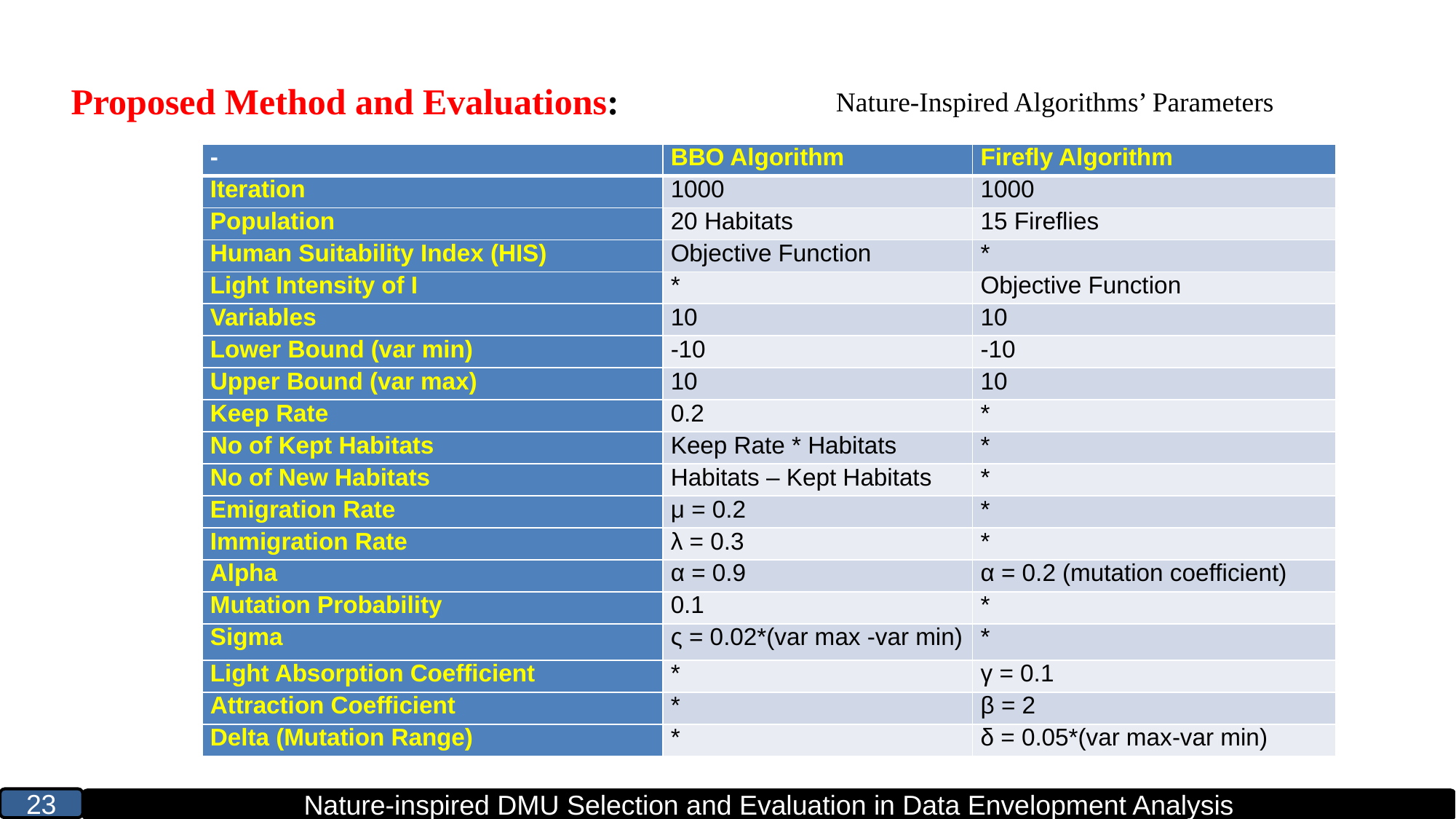

Proposed Method and Evaluations:

Nature-Inspired Algorithms’ Parameters
| - | BBO Algorithm | Firefly Algorithm |
| --- | --- | --- |
| Iteration | 1000 | 1000 |
| Population | 20 Habitats | 15 Fireflies |
| Human Suitability Index (HIS) | Objective Function | \* |
| Light Intensity of I | \* | Objective Function |
| Variables | 10 | 10 |
| Lower Bound (var min) | -10 | -10 |
| Upper Bound (var max) | 10 | 10 |
| Keep Rate | 0.2 | \* |
| No of Kept Habitats | Keep Rate \* Habitats | \* |
| No of New Habitats | Habitats – Kept Habitats | \* |
| Emigration Rate | μ = 0.2 | \* |
| Immigration Rate | λ = 0.3 | \* |
| Alpha | α = 0.9 | α = 0.2 (mutation coefficient) |
| Mutation Probability | 0.1 | \* |
| Sigma | ς = 0.02\*(var max -var min) | \* |
| Light Absorption Coefficient | \* | γ = 0.1 |
| Attraction Coefficient | \* | β = 2 |
| Delta (Mutation Range) | \* | δ = 0.05\*(var max-var min) |
23
Nature-inspired DMU Selection and Evaluation in Data Envelopment Analysis